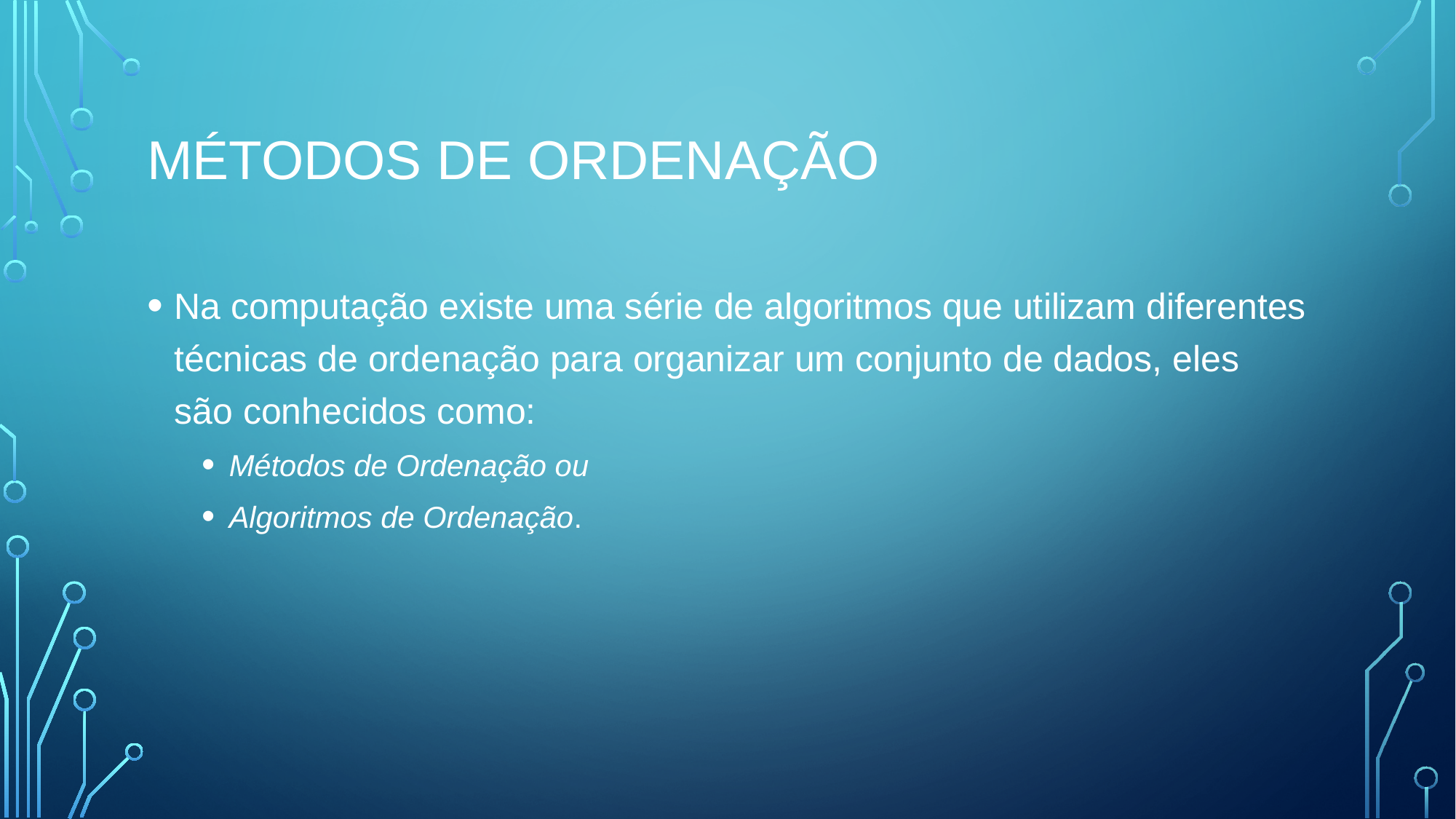

# Métodos de Ordenação
Na computação existe uma série de algoritmos que utilizam diferentes técnicas de ordenação para organizar um conjunto de dados, eles são conhecidos como:
Métodos de Ordenação ou
Algoritmos de Ordenação.